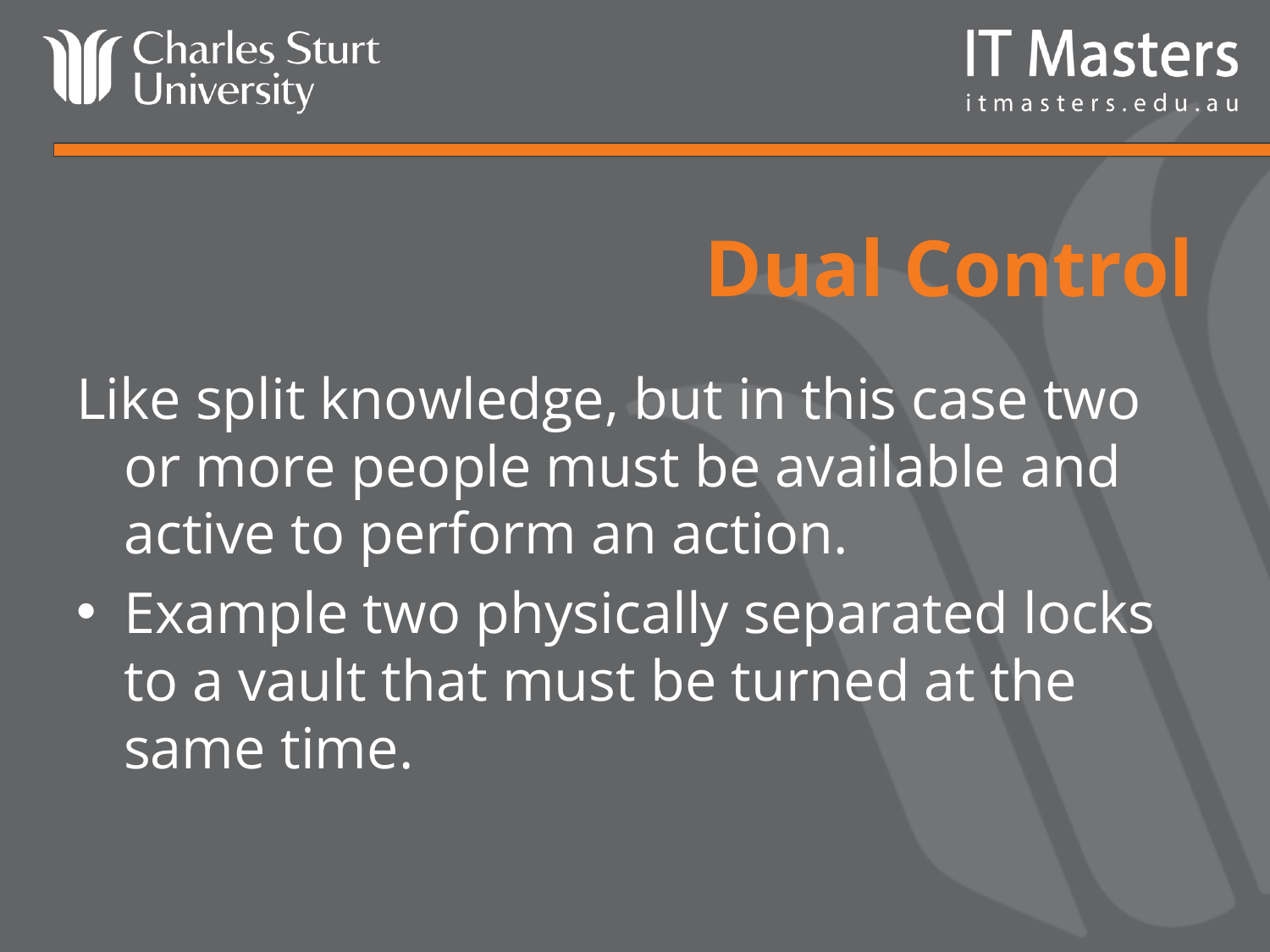

# Dual Control
Like split knowledge, but in this case two or more people must be available and active to perform an action.
Example two physically separated locks to a vault that must be turned at the same time.